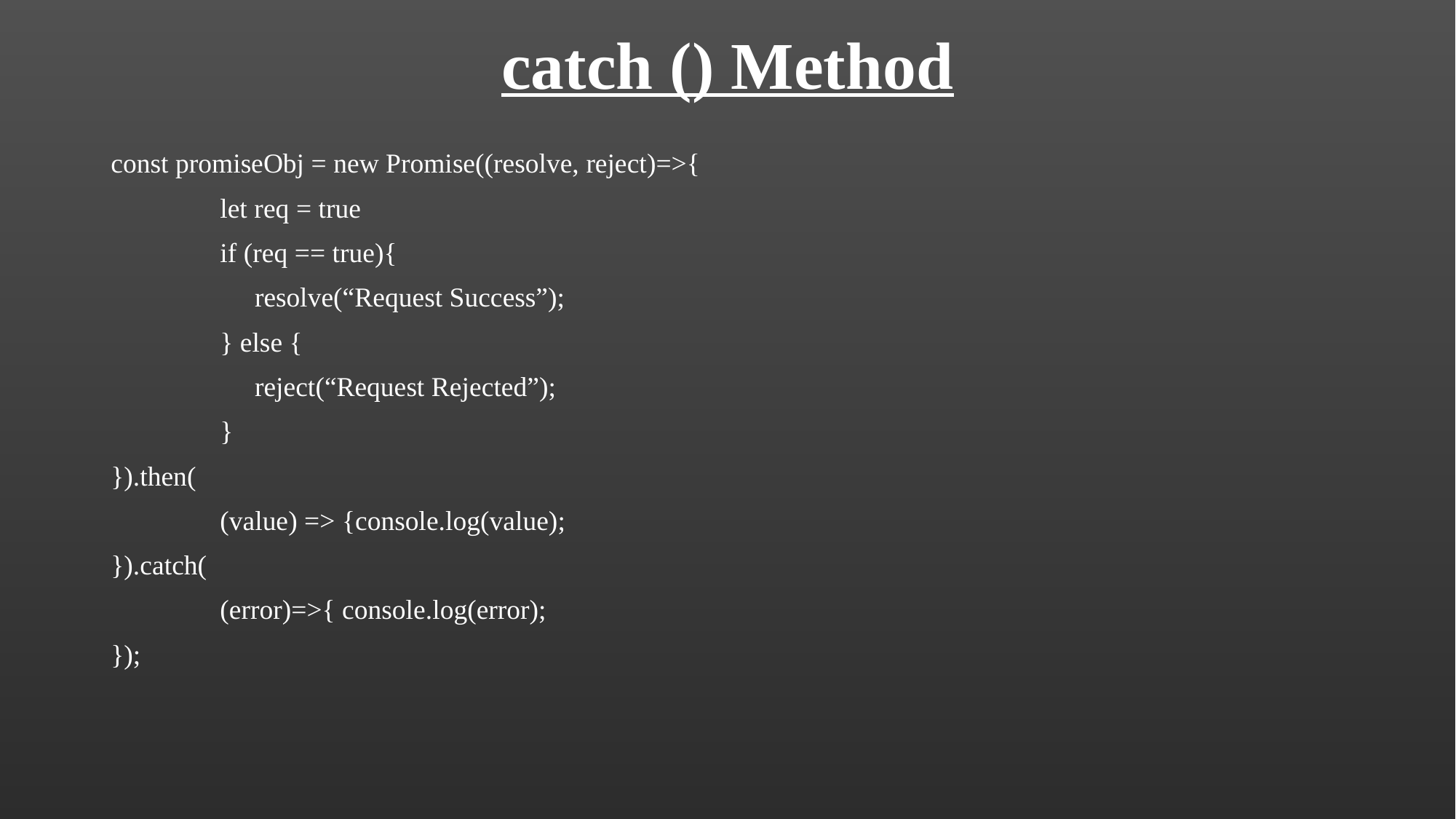

# catch () Method
const promiseObj = new Promise((resolve, reject)=>{
	let req = true
	if (req == true){
	     resolve(“Request Success”);
	} else {
	     reject(“Request Rejected”);
	}
}).then(
	(value) => {console.log(value);
}).catch(
	(error)=>{ console.log(error);
});